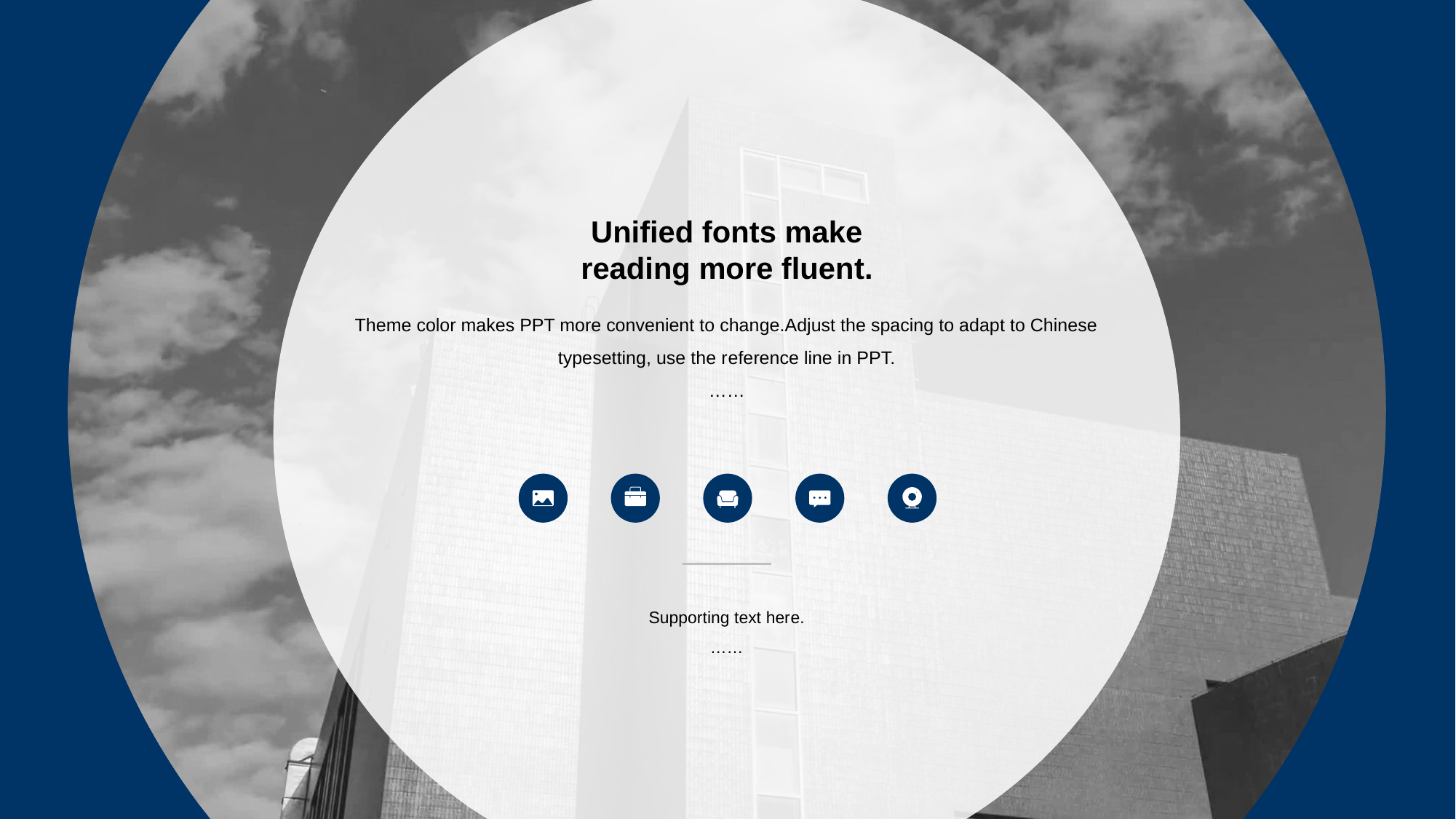

Unified fonts make
reading more fluen t.
Theme color makes PPT more convenient to change.Adjust the spacing to adapt to Chinese typesetting, use the r eference line in PPT.
……

Supporting text her e.
……